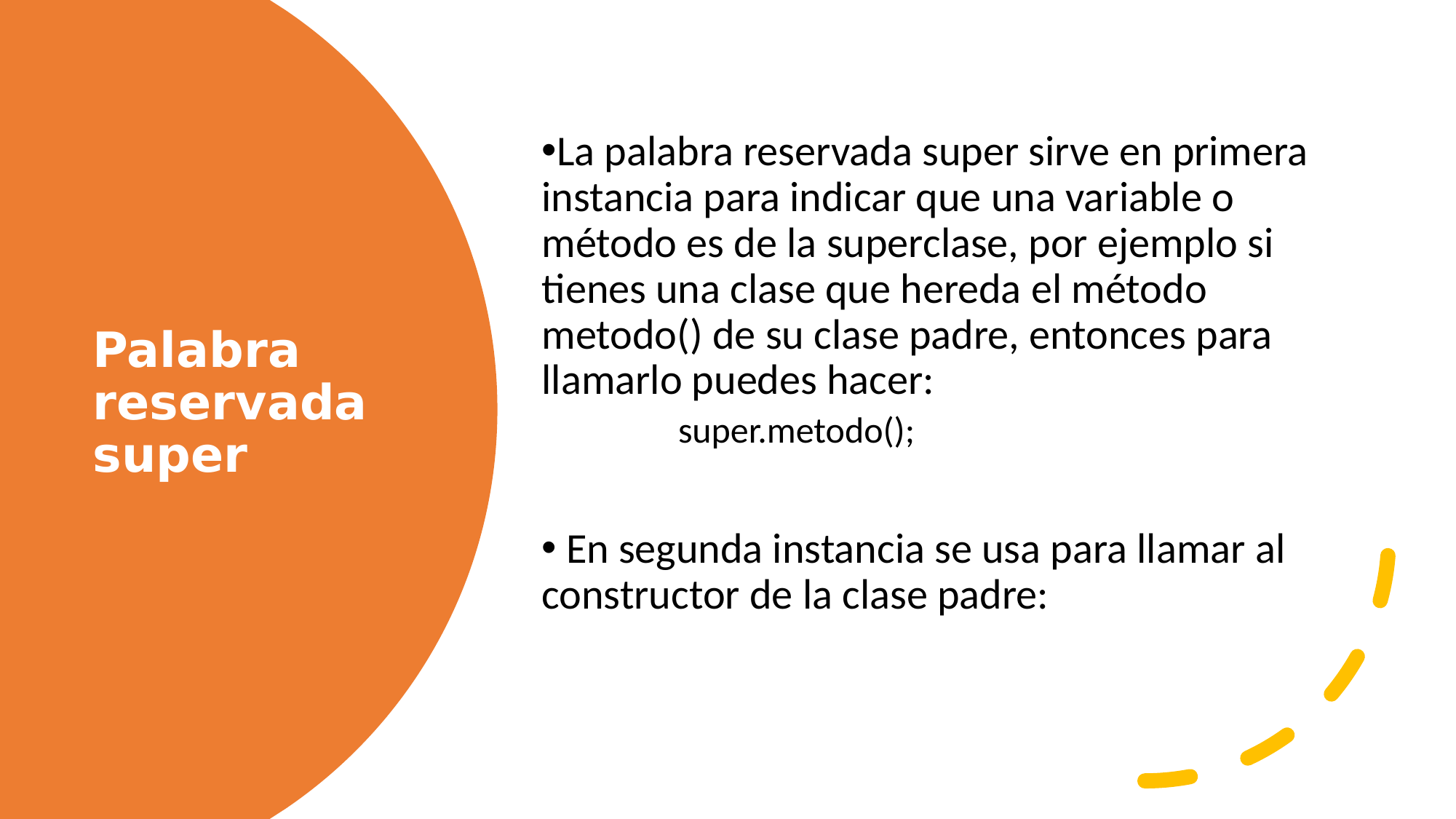

La palabra reservada super sirve en primera instancia para indicar que una variable o método es de la superclase, por ejemplo si tienes una clase que hereda el método metodo() de su clase padre, entonces para llamarlo puedes hacer:
	super.metodo();

 En segunda instancia se usa para llamar al constructor de la clase padre:

# Palabra reservada super